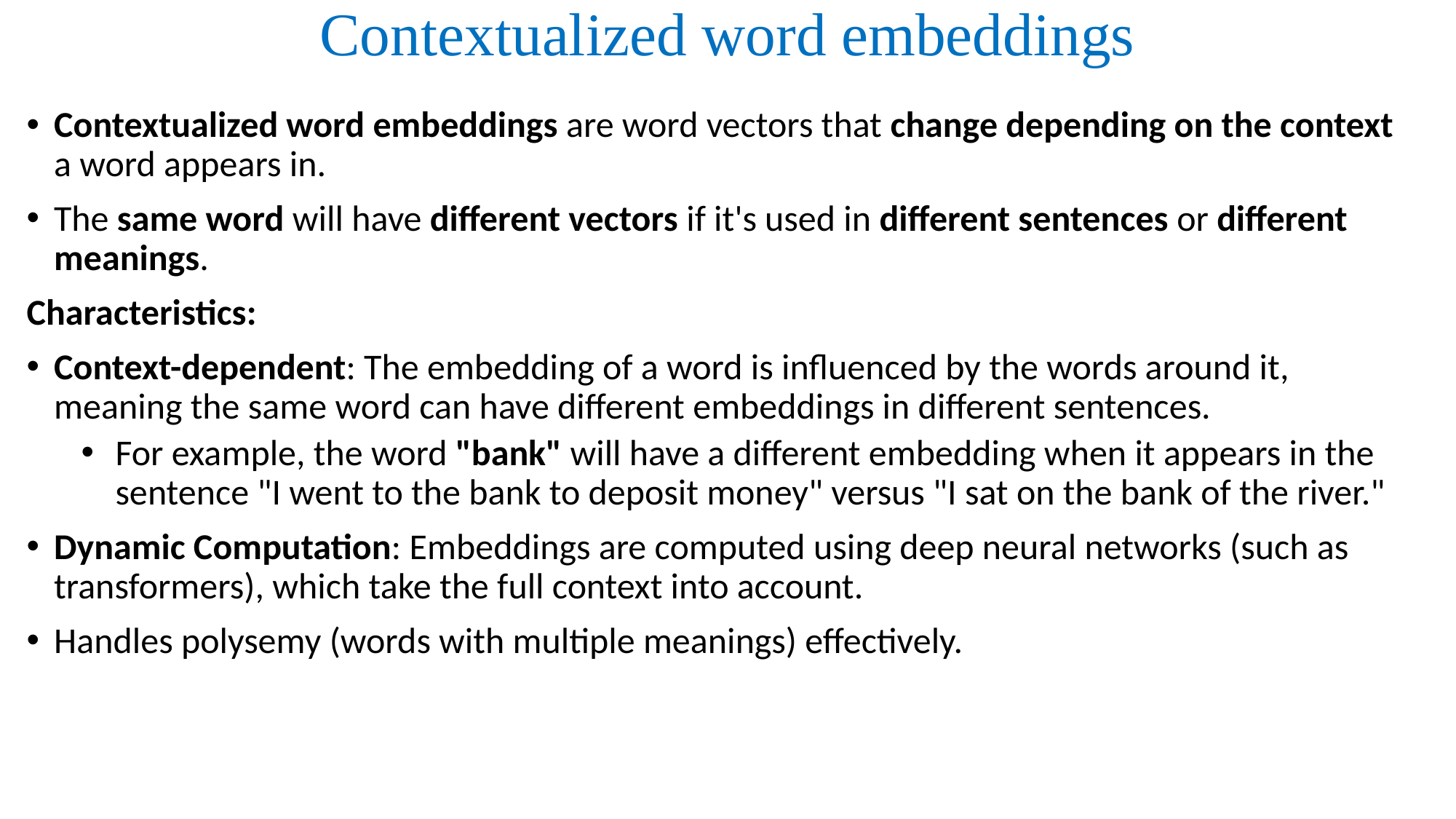

# Contextualized word embeddings
Contextualized word embeddings are word vectors that change depending on the context a word appears in.
The same word will have different vectors if it's used in different sentences or different meanings.
Characteristics:
Context-dependent: The embedding of a word is influenced by the words around it, meaning the same word can have different embeddings in different sentences.
For example, the word "bank" will have a different embedding when it appears in the sentence "I went to the bank to deposit money" versus "I sat on the bank of the river."
Dynamic Computation: Embeddings are computed using deep neural networks (such as transformers), which take the full context into account.
Handles polysemy (words with multiple meanings) effectively.